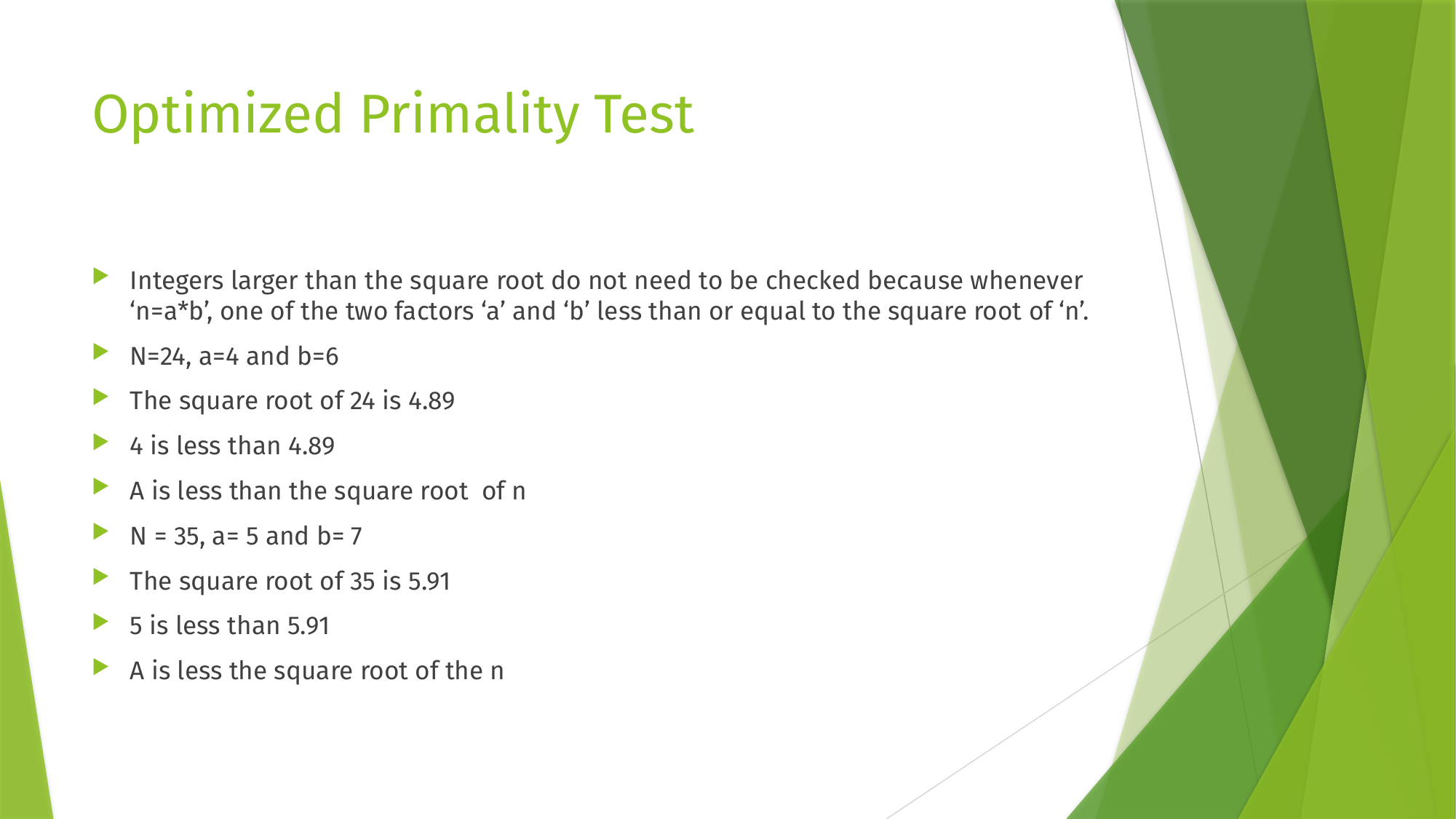

# Optimized Primality Test
Integers larger than the square root do not need to be checked because whenever ‘n=a*b’, one of the two factors ‘a’ and ‘b’ less than or equal to the square root of ‘n’.
N=24, a=4 and b=6
The square root of 24 is 4.89
4 is less than 4.89
A is less than the square root  of n
N = 35, a= 5 and b= 7
The square root of 35 is 5.91
5 is less than 5.91
A is less the square root of the n